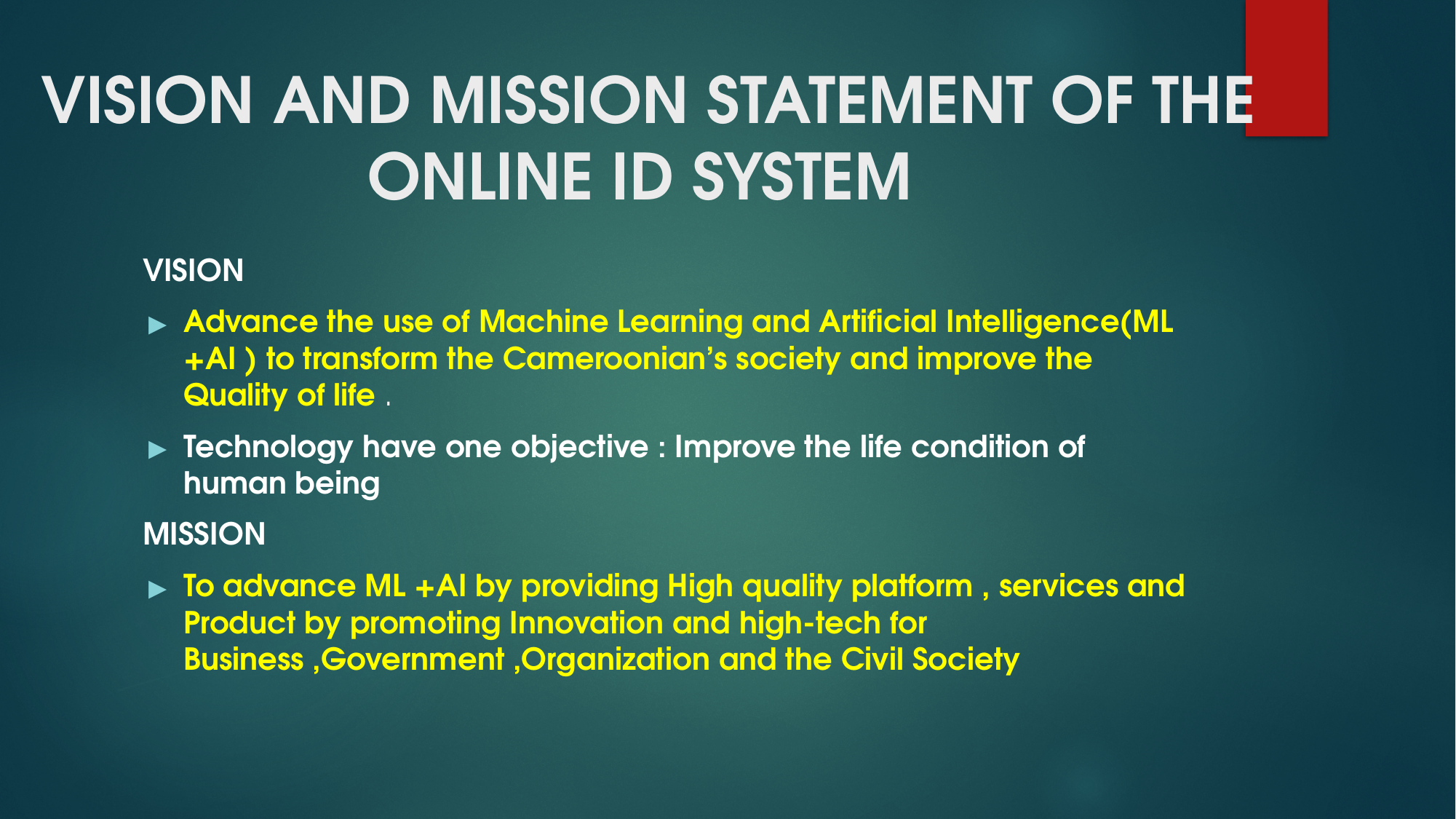

# VISION AND MISSION STATEMENT OF THE ONLINE ID SYSTEM
VISION
Advance the use of Machine Learning and Artificial Intelligence(ML +AI ) to transform the Cameroonian’s society and improve the Quality of life .
Technology have one objective : Improve the life condition of human being
MISSION
To advance ML +AI by providing High quality platform , services and Product by promoting Innovation and high-tech for Business ,Government ,Organization and the Civil Society